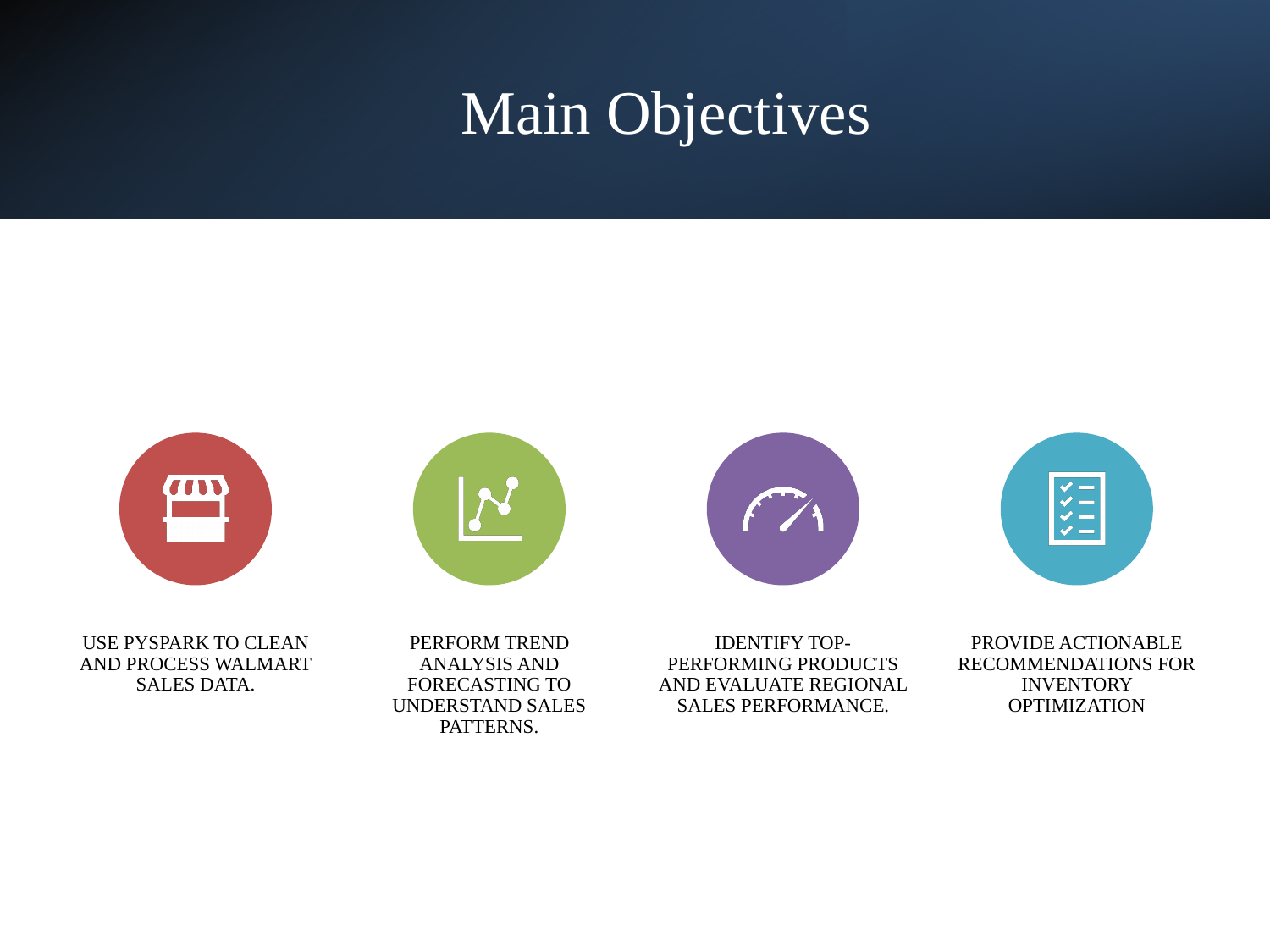

# Main Objectives
Use PySpark to clean and process Walmart sales data.
Perform trend analysis and forecasting to understand sales patterns.
Identify top-performing products and evaluate regional sales performance.
Provide actionable recommendations for inventory optimization